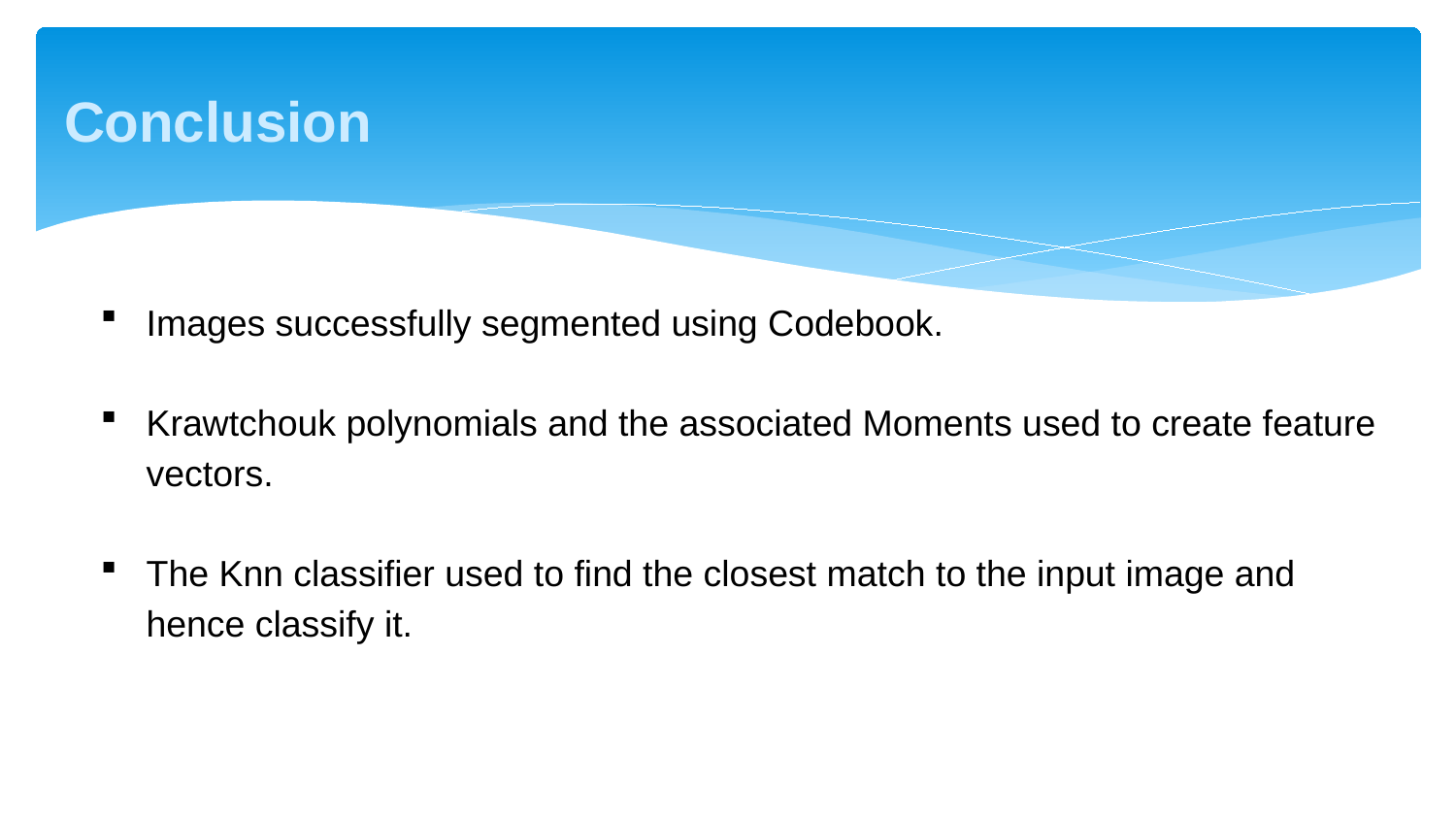

# Conclusion
Images successfully segmented using Codebook.

Krawtchouk polynomials and the associated Moments used to create feature vectors.

The Knn classifier used to find the closest match to the input image and hence classify it.